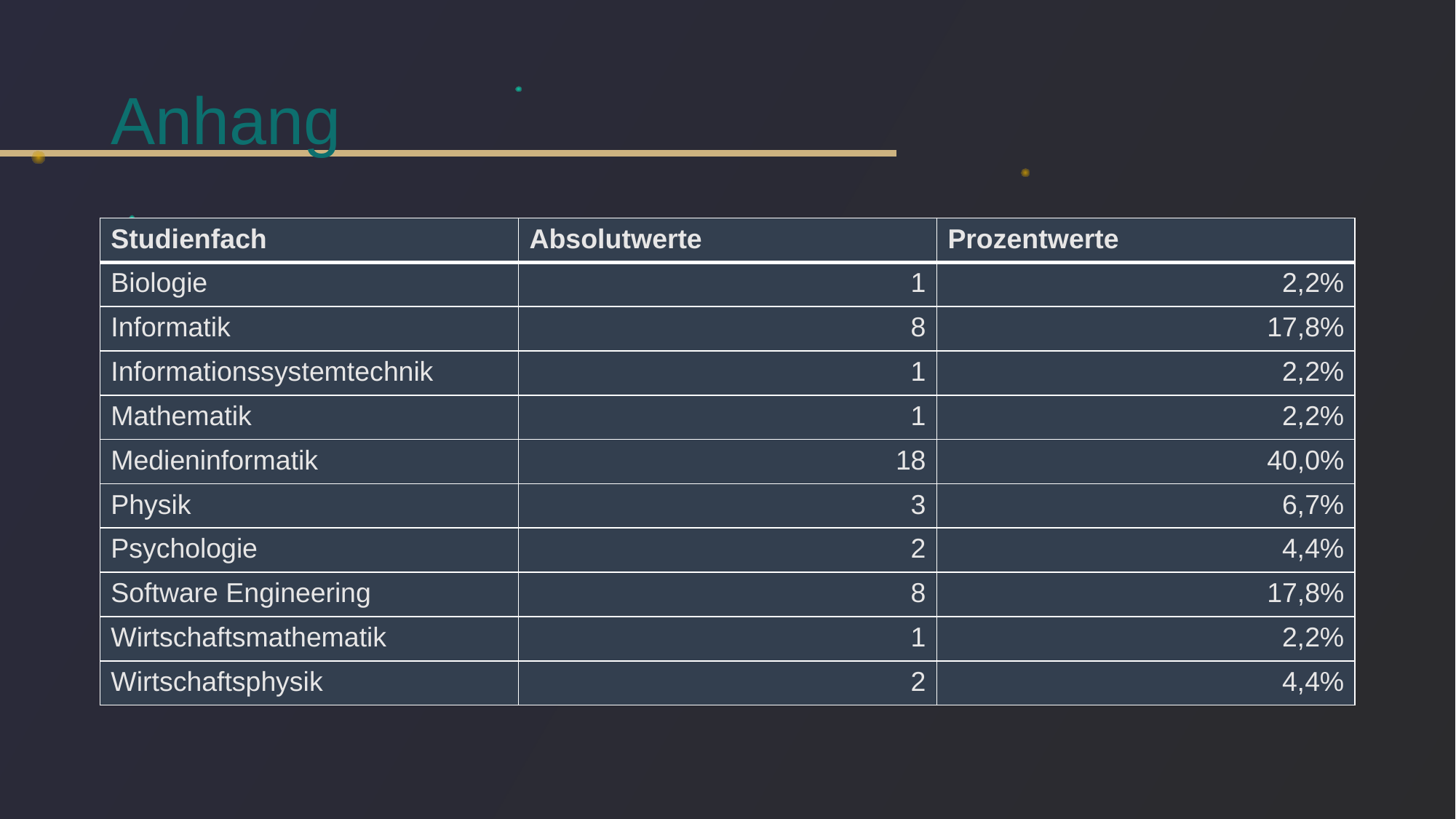

# Anhang
| Studienfach | Absolutwerte | Prozentwerte |
| --- | --- | --- |
| Biologie | 1 | 2,2% |
| Informatik | 8 | 17,8% |
| Informationssystemtechnik | 1 | 2,2% |
| Mathematik | 1 | 2,2% |
| Medieninformatik | 18 | 40,0% |
| Physik | 3 | 6,7% |
| Psychologie | 2 | 4,4% |
| Software Engineering | 8 | 17,8% |
| Wirtschaftsmathematik | 1 | 2,2% |
| Wirtschaftsphysik | 2 | 4,4% |